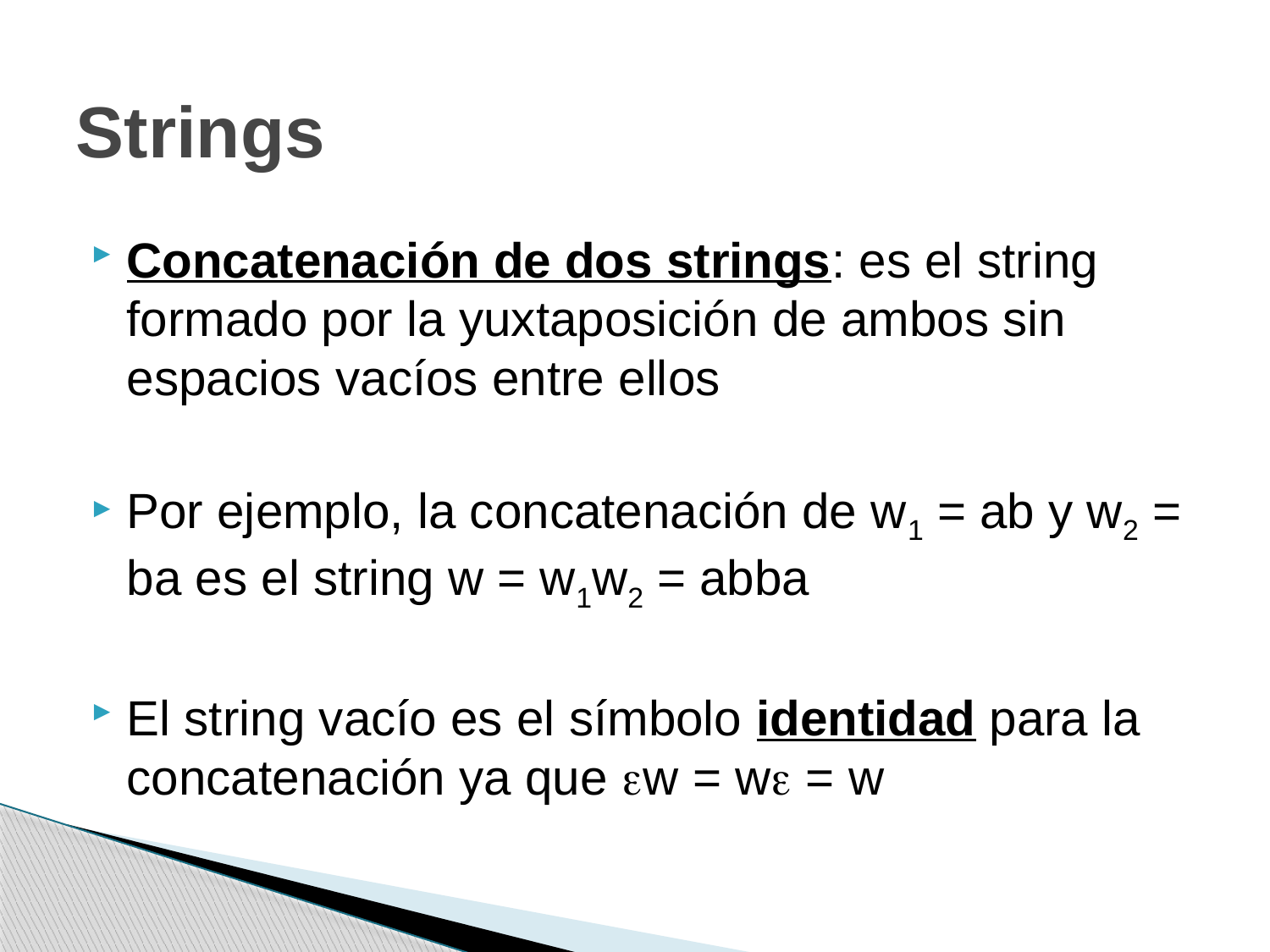

# Strings
Concatenación de dos strings: es el string formado por la yuxtaposición de ambos sin espacios vacíos entre ellos

Por ejemplo, la concatenación de w1 = ab y w2 = ba es el string w = w1w2 = abba

El string vacío es el símbolo identidad para la concatenación ya que εw = wε = w